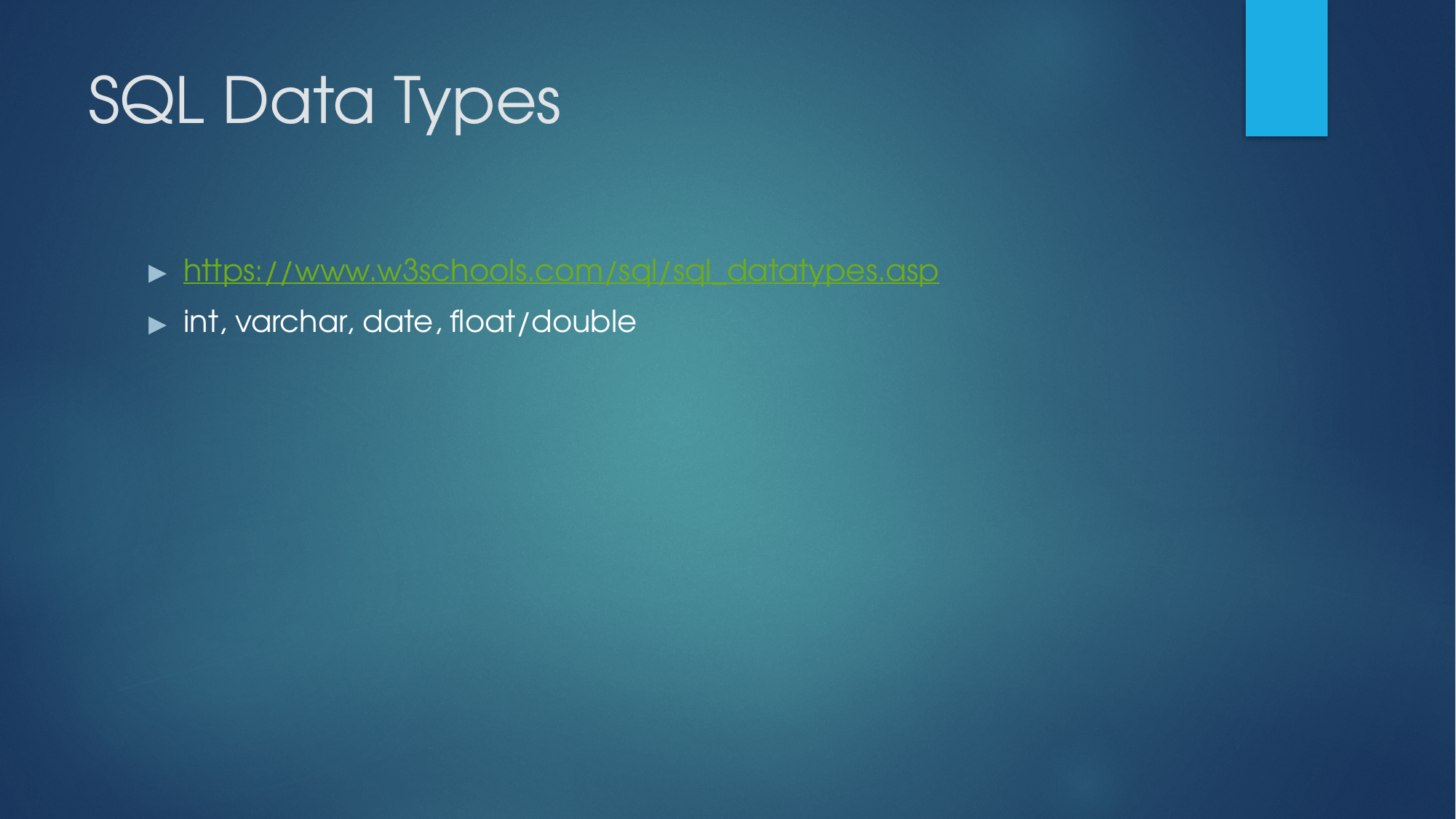

# SQL Data Types
https://www.w3schools.com/sql/sql_datatypes.asp
int, varchar, date, float/double